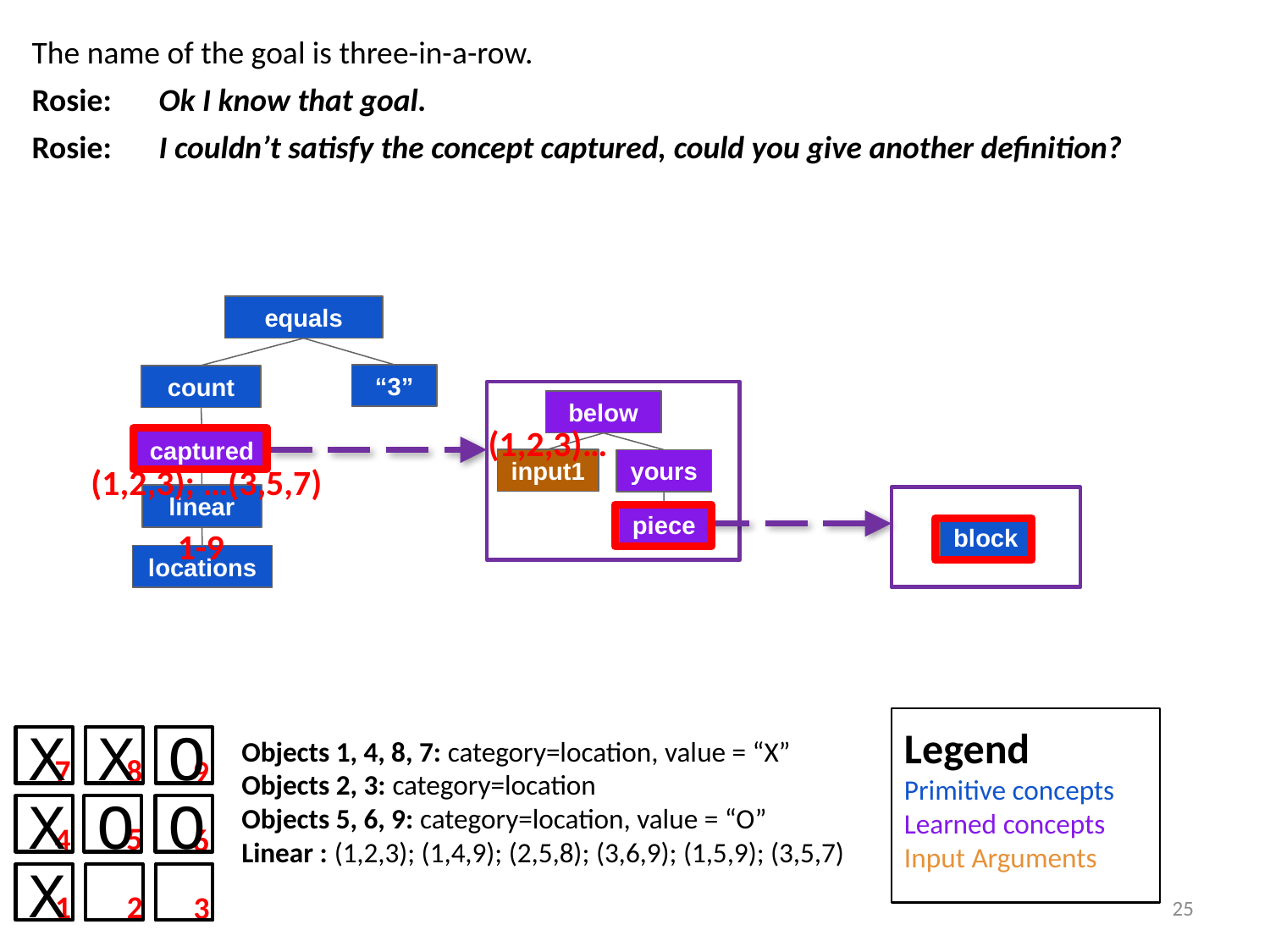

The name of the goal is three-in-a-row.
Rosie:	Ok I know that goal.
Rosie:	I couldn’t satisfy the concept captured, could you give another definition?
equals
“3”
count

below
(1,2,3)…

captured
input1
yours
(1,2,3); …(3,5,7)
linear

piece

block
1-9

locations
Legend
Primitive concepts
Learned concepts
Input Arguments
X
X
O
Objects 1, 4, 8, 7: category=location, value = “X”
Objects 2, 3: category=location
Objects 5, 6, 9: category=location, value = “O”
Linear : (1,2,3); (1,4,9); (2,5,8); (3,6,9); (1,5,9); (3,5,7)
8
7
9
X
O
O
5
4
6
X

2
1
3
25